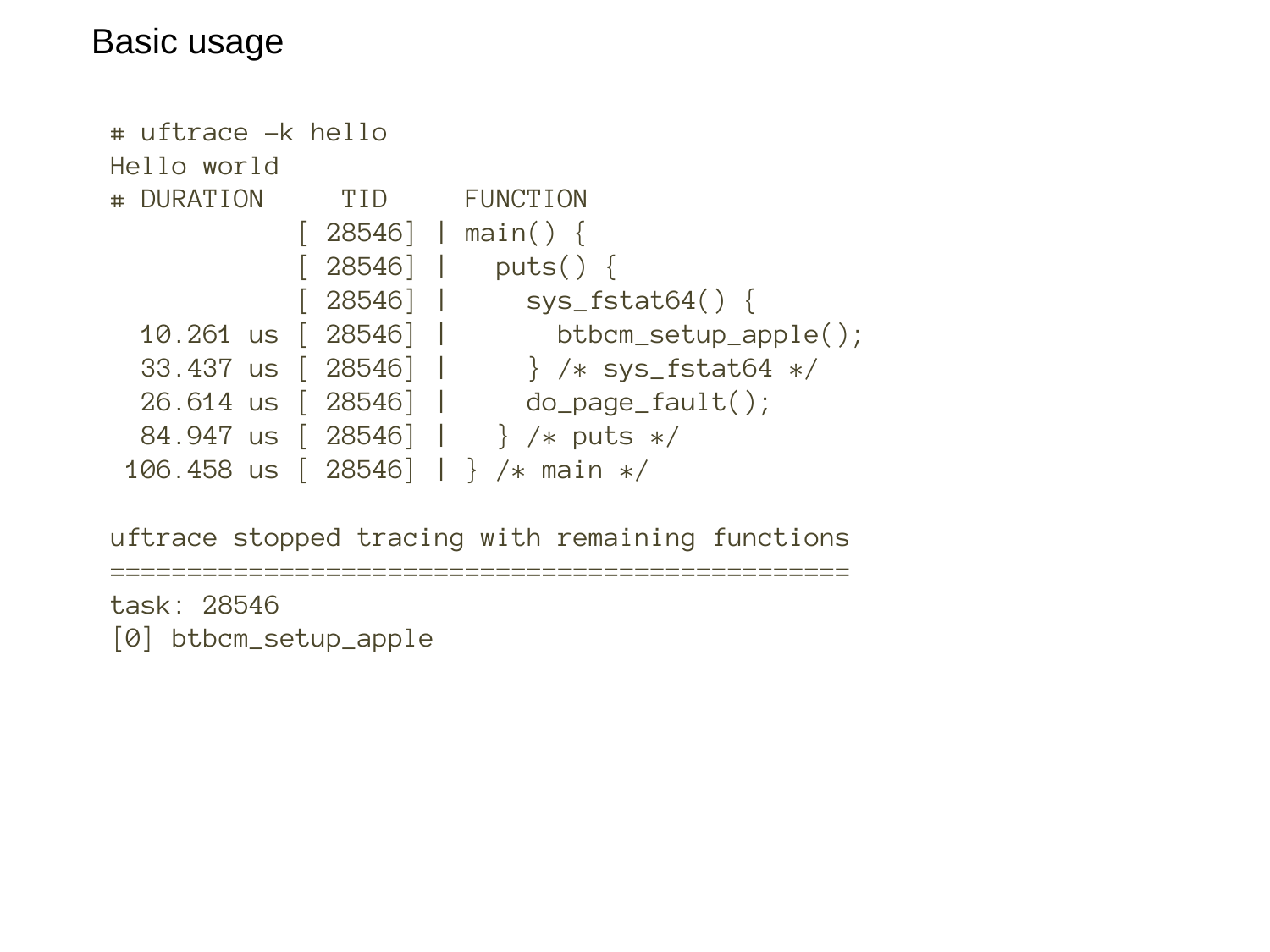

Basic usage
# uftrace -k hello
Hello world
# DURATION     TID     FUNCTION
            [ 28546] | main() {
            [ 28546] |   puts() {
            [ 28546] |     sys_fstat64() {
  10.261 us [ 28546] |       btbcm_setup_apple();
  33.437 us [ 28546] |     } /* sys_fstat64 */
  26.614 us [ 28546] |     do_page_fault();
  84.947 us [ 28546] |   } /* puts */
 106.458 us [ 28546] | } /* main */

uftrace stopped tracing with remaining functions
================================================
task: 28546
[0] btbcm_setup_apple